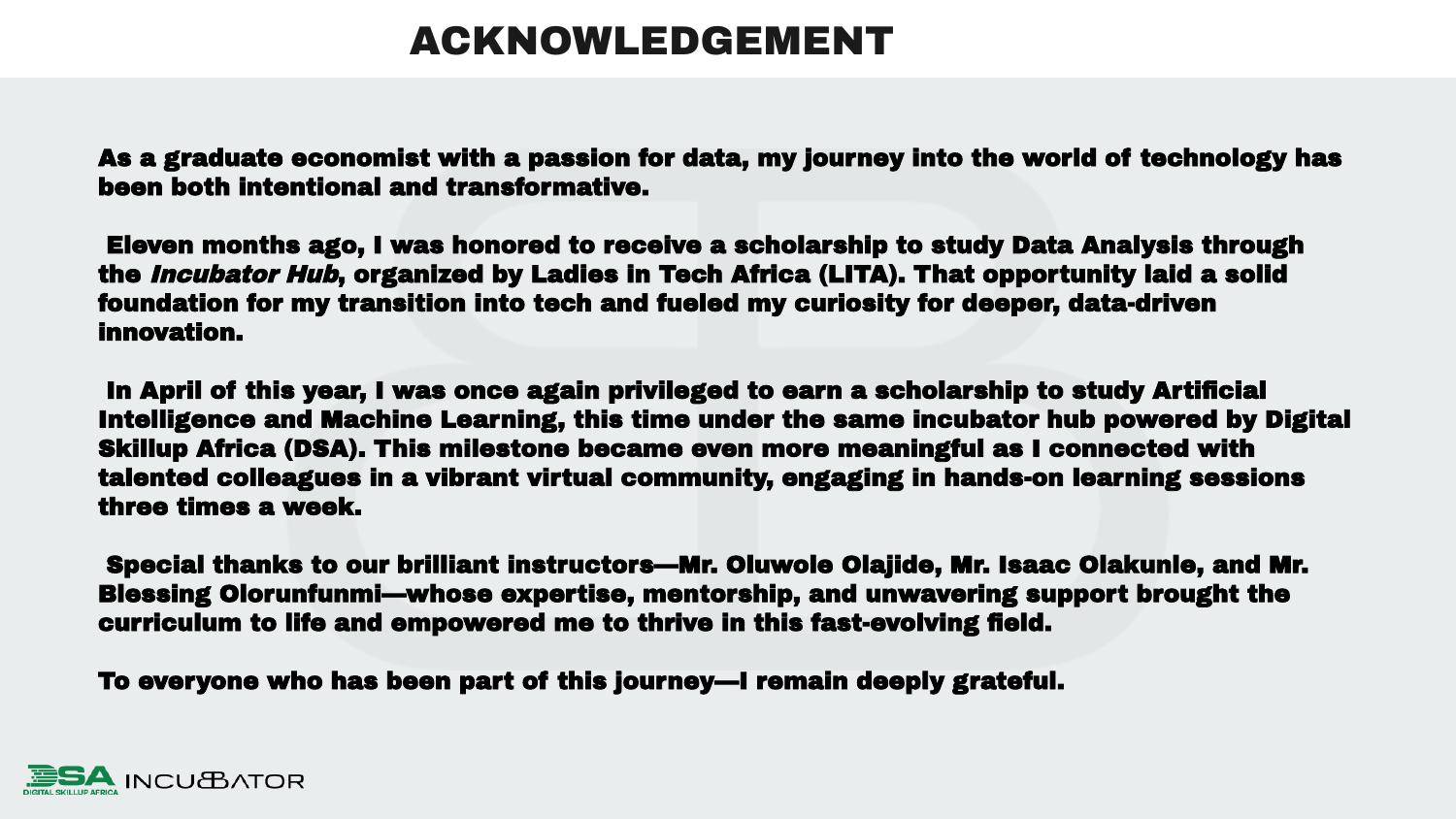

ACKNOWLEDGEMENT

As a graduate economist with a passion for data, my journey into the world of technology has been both intentional and transformative.

 Eleven months ago, I was honored to receive a scholarship to study Data Analysis through the Incubator Hub, organized by Ladies in Tech Africa (LITA). That opportunity laid a solid foundation for my transition into tech and fueled my curiosity for deeper, data-driven innovation.

 In April of this year, I was once again privileged to earn a scholarship to study Artificial Intelligence and Machine Learning, this time under the same incubator hub powered by Digital Skillup Africa (DSA). This milestone became even more meaningful as I connected with talented colleagues in a vibrant virtual community, engaging in hands-on learning sessions three times a week.

 Special thanks to our brilliant instructors—Mr. Oluwole Olajide, Mr. Isaac Olakunle, and Mr. Blessing Olorunfunmi—whose expertise, mentorship, and unwavering support brought the curriculum to life and empowered me to thrive in this fast-evolving field.

To everyone who has been part of this journey—I remain deeply grateful.